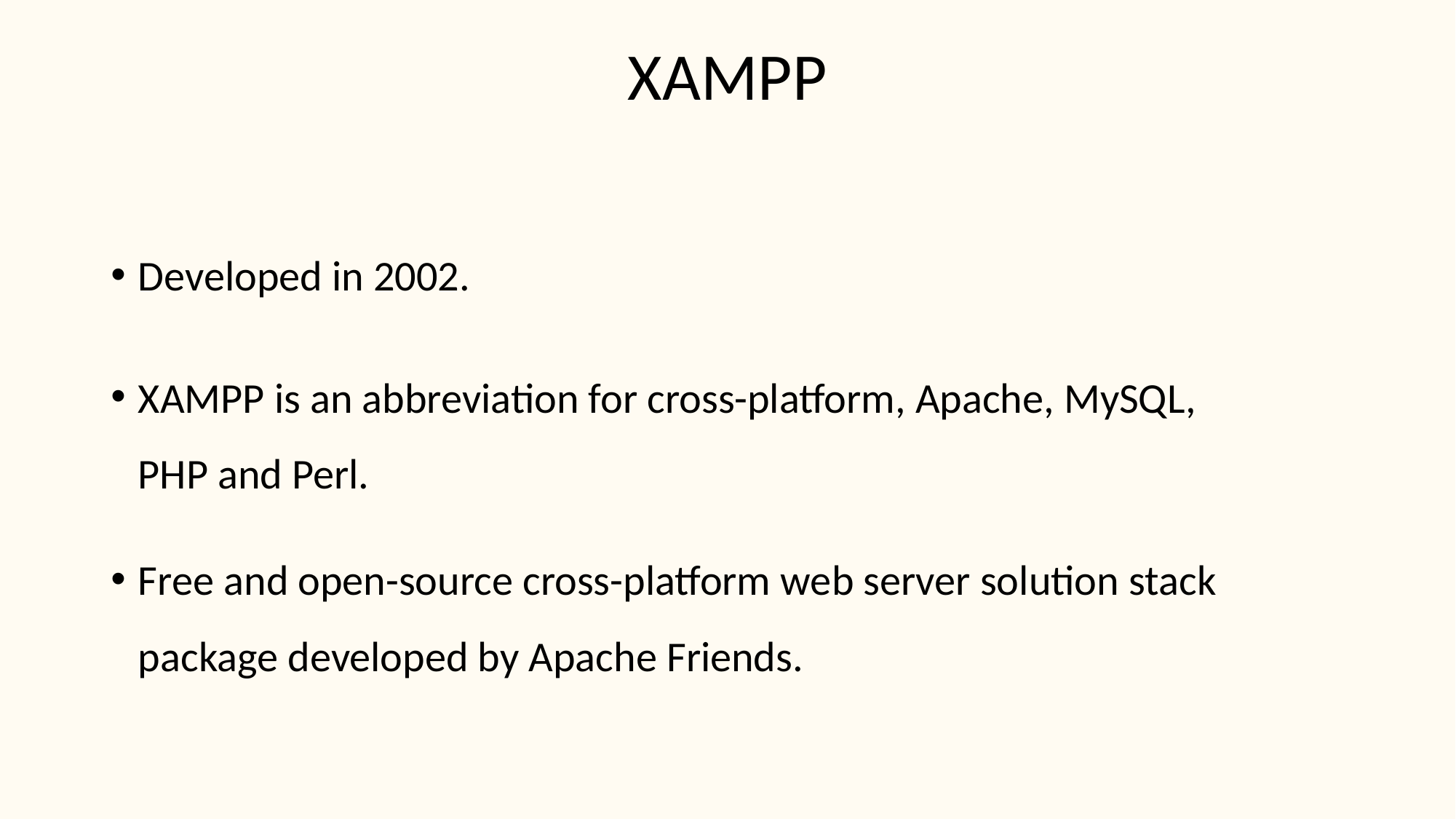

# XAMPP
Developed in 2002.
XAMPP is an abbreviation for cross-platform, Apache, MySQL,
PHP and Perl.
Free and open-source cross-platform web server solution stack package developed by Apache Friends.